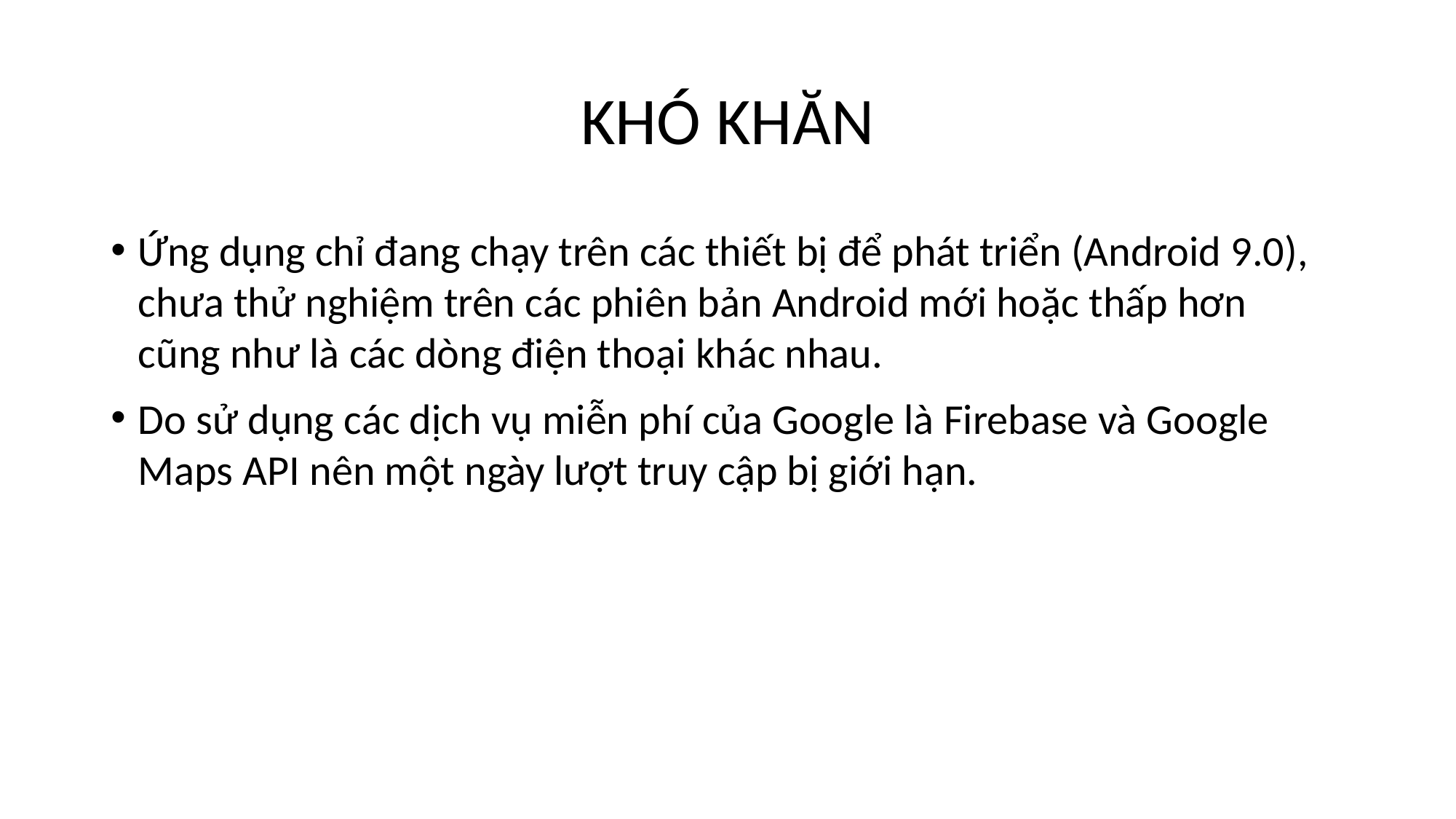

# KHÓ KHĂN
Ứng dụng chỉ đang chạy trên các thiết bị để phát triển (Android 9.0), chưa thử nghiệm trên các phiên bản Android mới hoặc thấp hơn cũng như là các dòng điện thoại khác nhau.
Do sử dụng các dịch vụ miễn phí của Google là Firebase và Google Maps API nên một ngày lượt truy cập bị giới hạn.